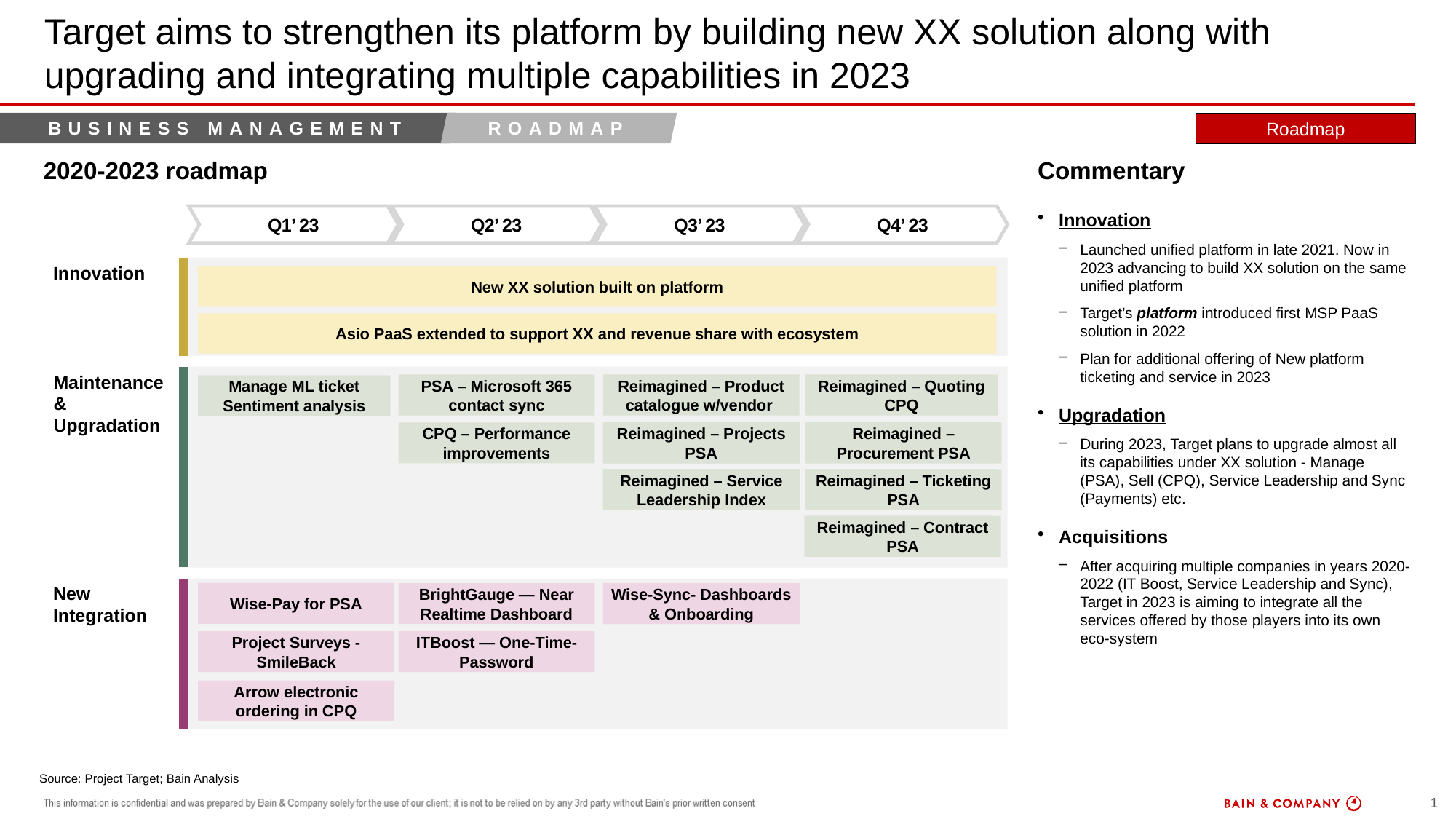

# Target aims to strengthen its platform by building new XX solution along with upgrading and integrating multiple capabilities in 2023

Business management

roadmap
Roadmap
Commentary
2020-2023 roadmap
Innovation
Launched unified platform in late 2021. Now in 2023 advancing to build XX solution on the same unified platform
Target’s platform introduced first MSP PaaS solution in 2022
Plan for additional offering of New platform ticketing and service in 2023
Upgradation
During 2023, Target plans to upgrade almost all its capabilities under XX solution - Manage (PSA), Sell (CPQ), Service Leadership and Sync (Payments) etc.
Acquisitions
After acquiring multiple companies in years 2020-2022 (IT Boost, Service Leadership and Sync), Target in 2023 is aiming to integrate all the services offered by those players into its own eco-system
Q1’ 23
Q2’ 23
Q3’ 23
Q4’ 23
`
Innovation
New XX solution built on platform
Asio PaaS extended to support XX and revenue share with ecosystem
Maintenance
& Upgradation

PSA – Microsoft 365 contact sync
Reimagined – Product catalogue w/vendor
Reimagined – Quoting CPQ
Manage ML ticket Sentiment analysis
Reimagined – Projects PSA
Reimagined – Projects PSA
Reimagined – Procurement PSA
Reimagined – Projects PSA
Reimagined – Procurement PSA
CPQ – Performance improvements
Reimagined – Service Leadership Index
Reimagined – Service Leadership Index
Reimagined – Ticketing PSA
Reimagined – Service Leadership Index
Reimagined – Ticketing PSA
Reimagined – Contract PSA
Reimagined – Contract PSA
New Integration

Wise-Pay for PSA
Wise-Sync- Dashboards & Onboarding
Wise-Sync- Dashboards & Onboarding
BrightGauge — Near Realtime Dashboard
Project Surveys - SmileBack
ITBoost — One-Time-Password
Arrow electronic ordering in CPQ
Source: Project Target; Bain Analysis